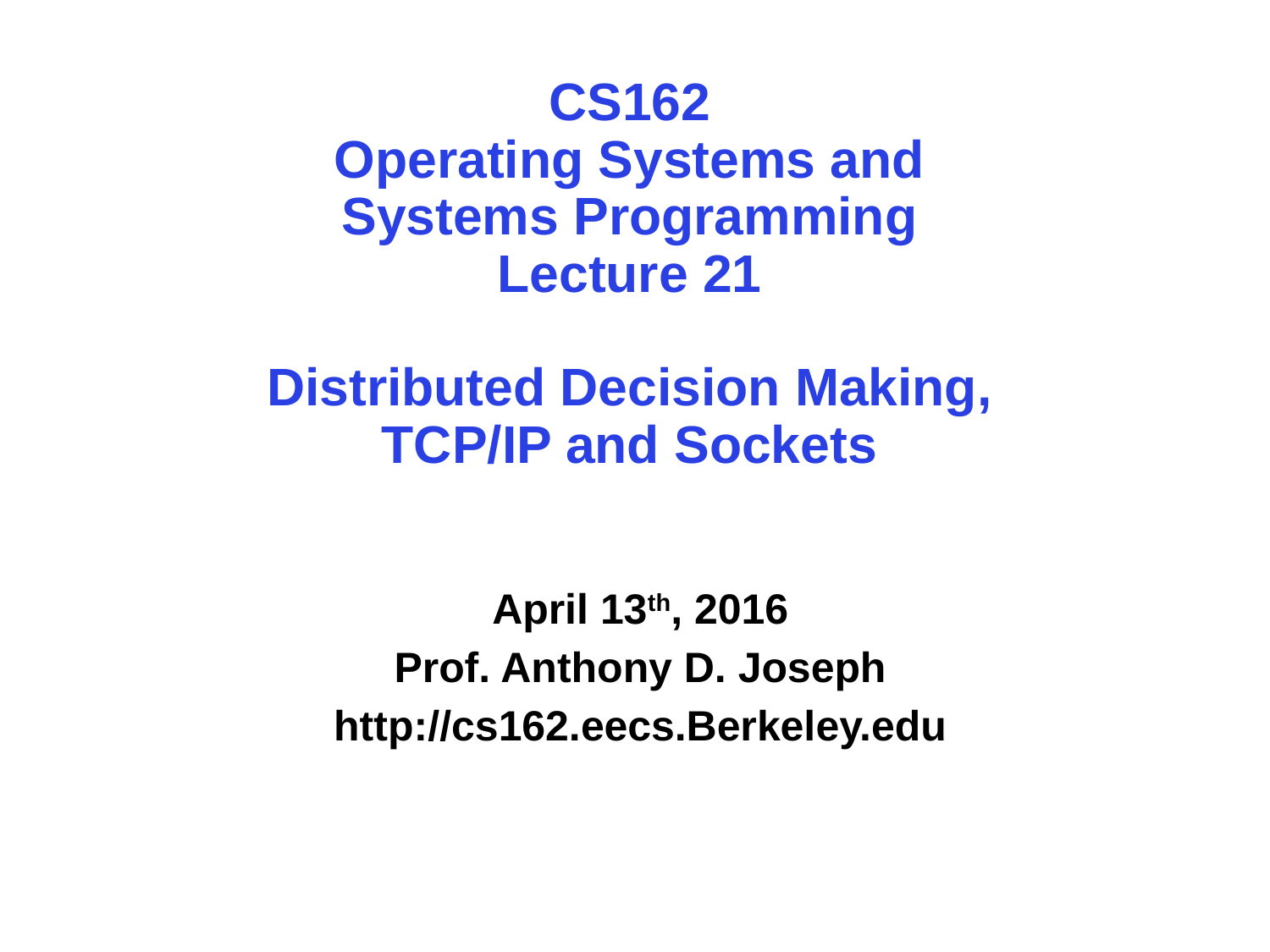

# CS162 Operating Systems and Systems Programming Lecture 21 Distributed Decision Making, TCP/IP and Sockets
April 13th, 2016
Prof. Anthony D. Joseph
http://cs162.eecs.Berkeley.edu